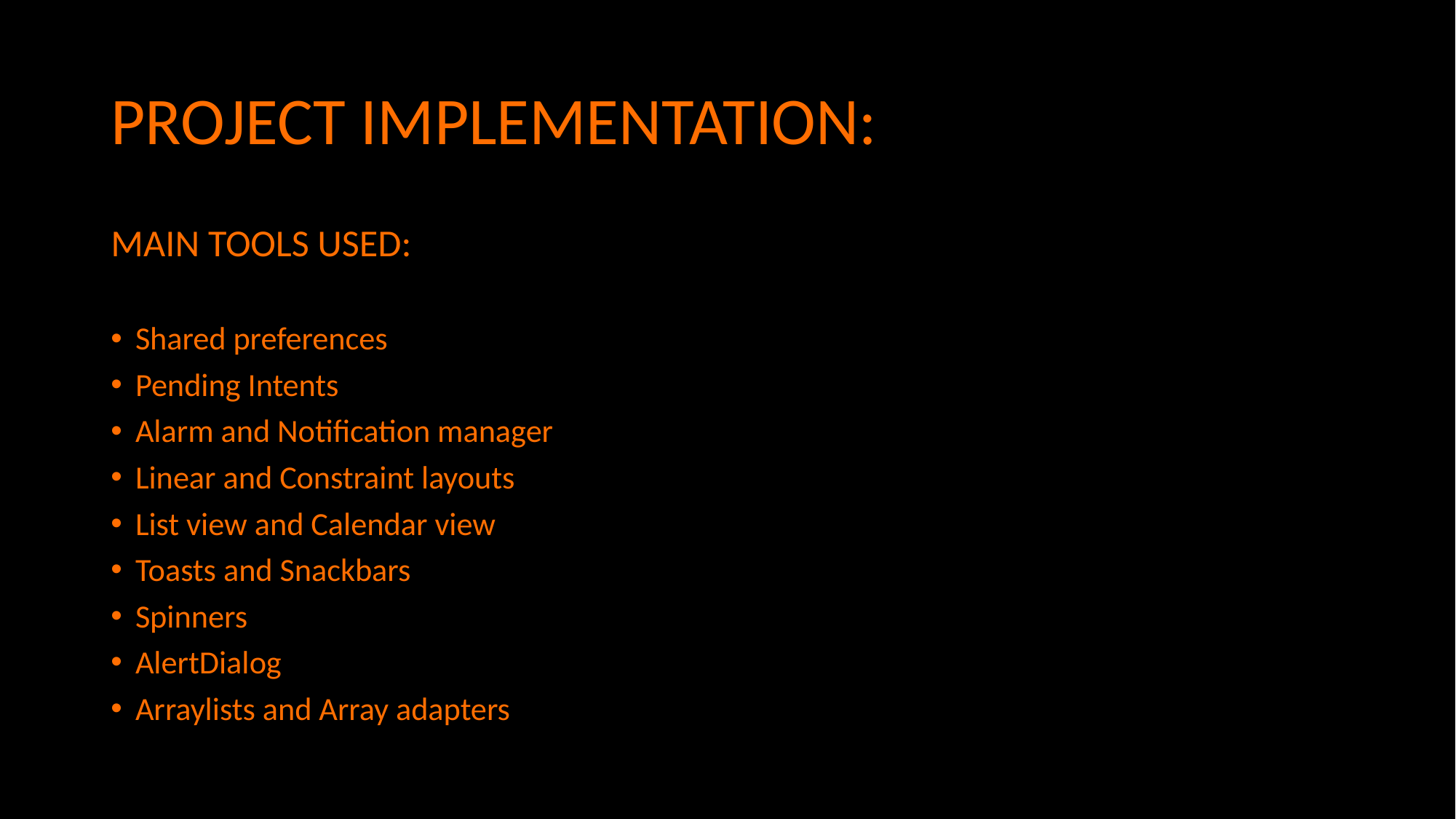

# PROJECT IMPLEMENTATION:
MAIN TOOLS USED:

Shared preferences
Pending Intents
Alarm and Notification manager
Linear and Constraint layouts
List view and Calendar view
Toasts and Snackbars
Spinners
AlertDialog
Arraylists and Array adapters